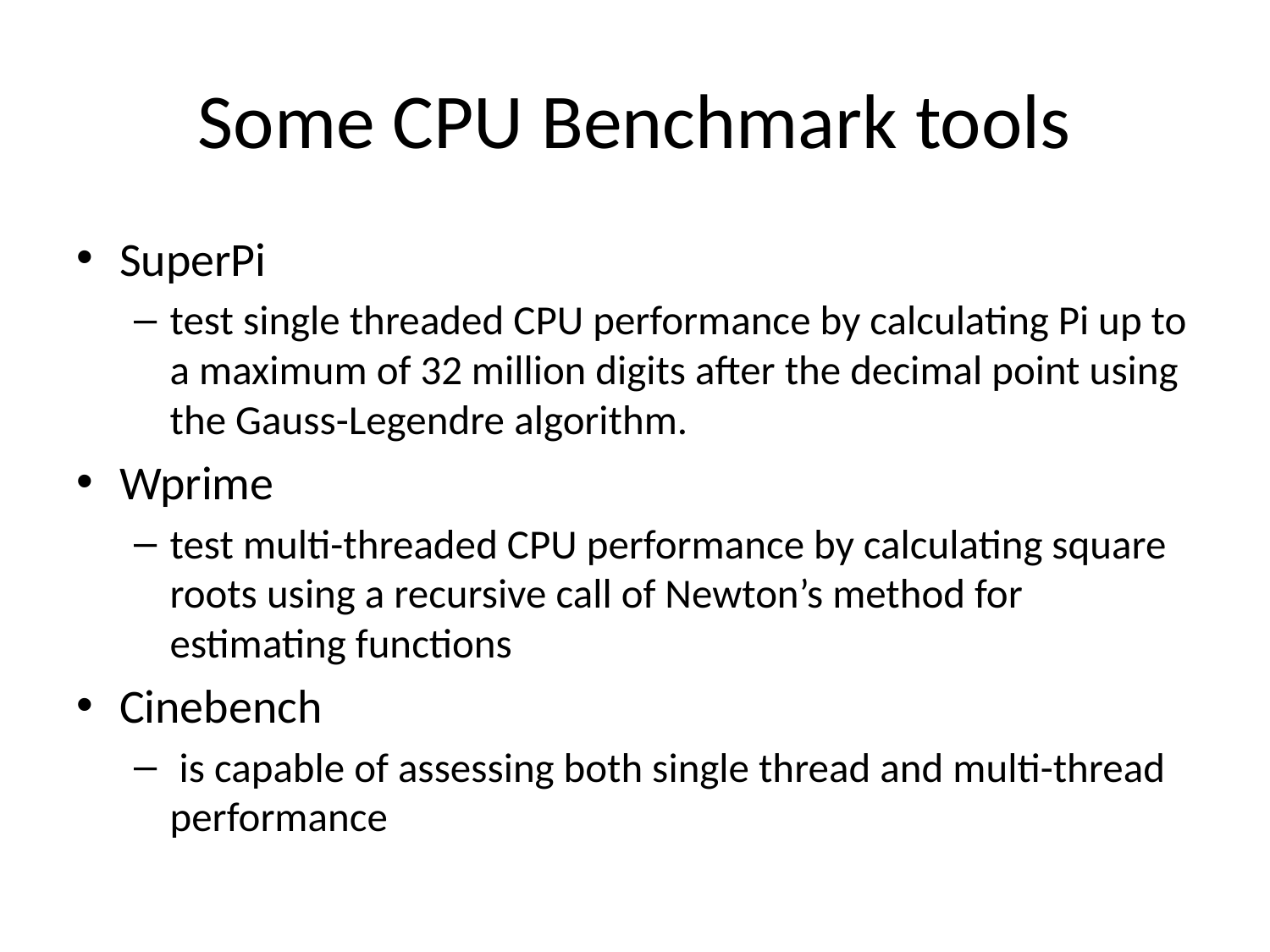

# Some CPU Benchmark tools
SuperPi
test single threaded CPU performance by calculating Pi up to a maximum of 32 million digits after the decimal point using the Gauss-Legendre algorithm.
Wprime
test multi-threaded CPU performance by calculating square roots using a recursive call of Newton’s method for estimating functions
Cinebench
 is capable of assessing both single thread and multi-thread performance